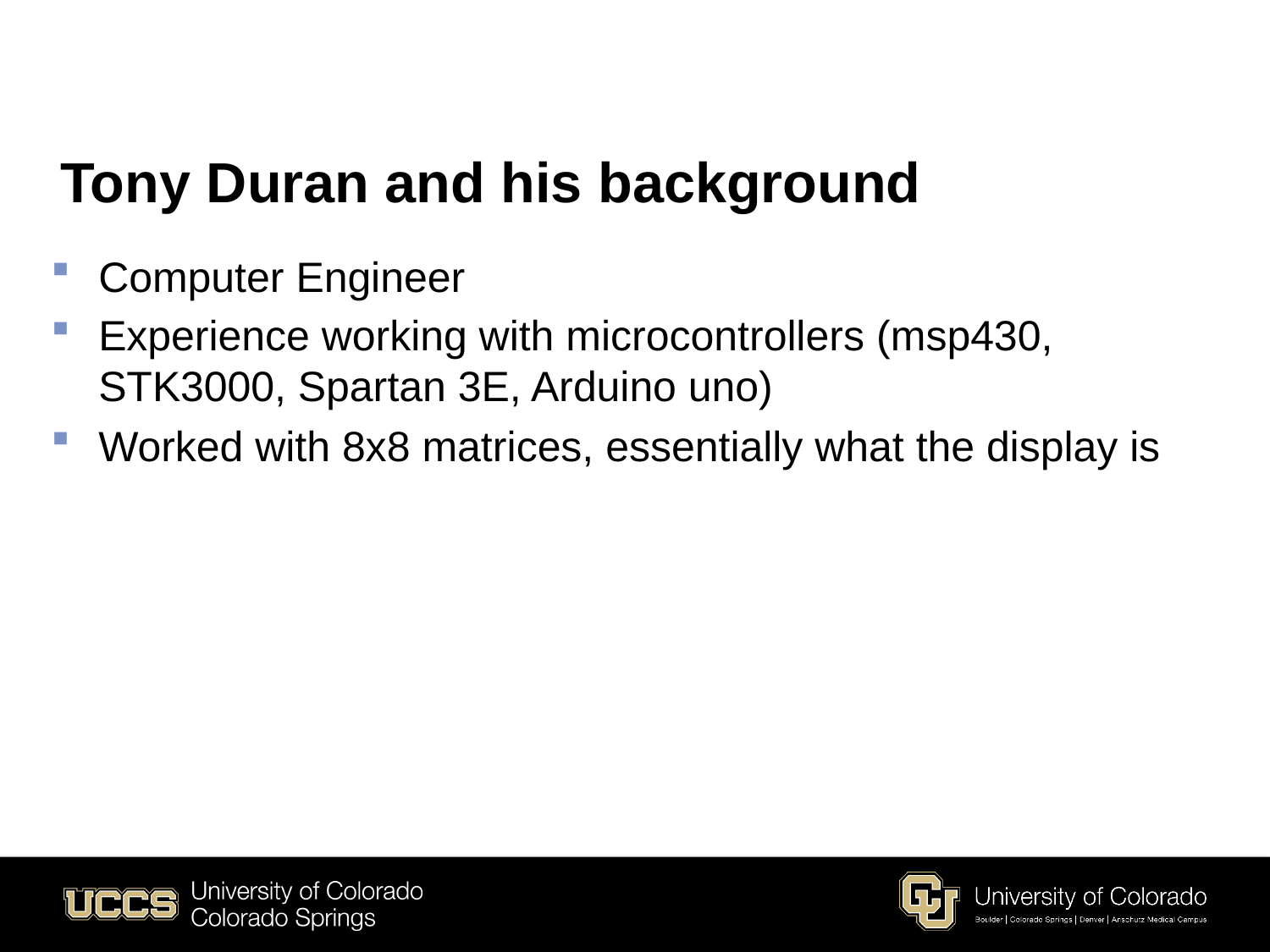

# Tony Duran and his background
Computer Engineer
Experience working with microcontrollers (msp430, STK3000, Spartan 3E, Arduino uno)
Worked with 8x8 matrices, essentially what the display is